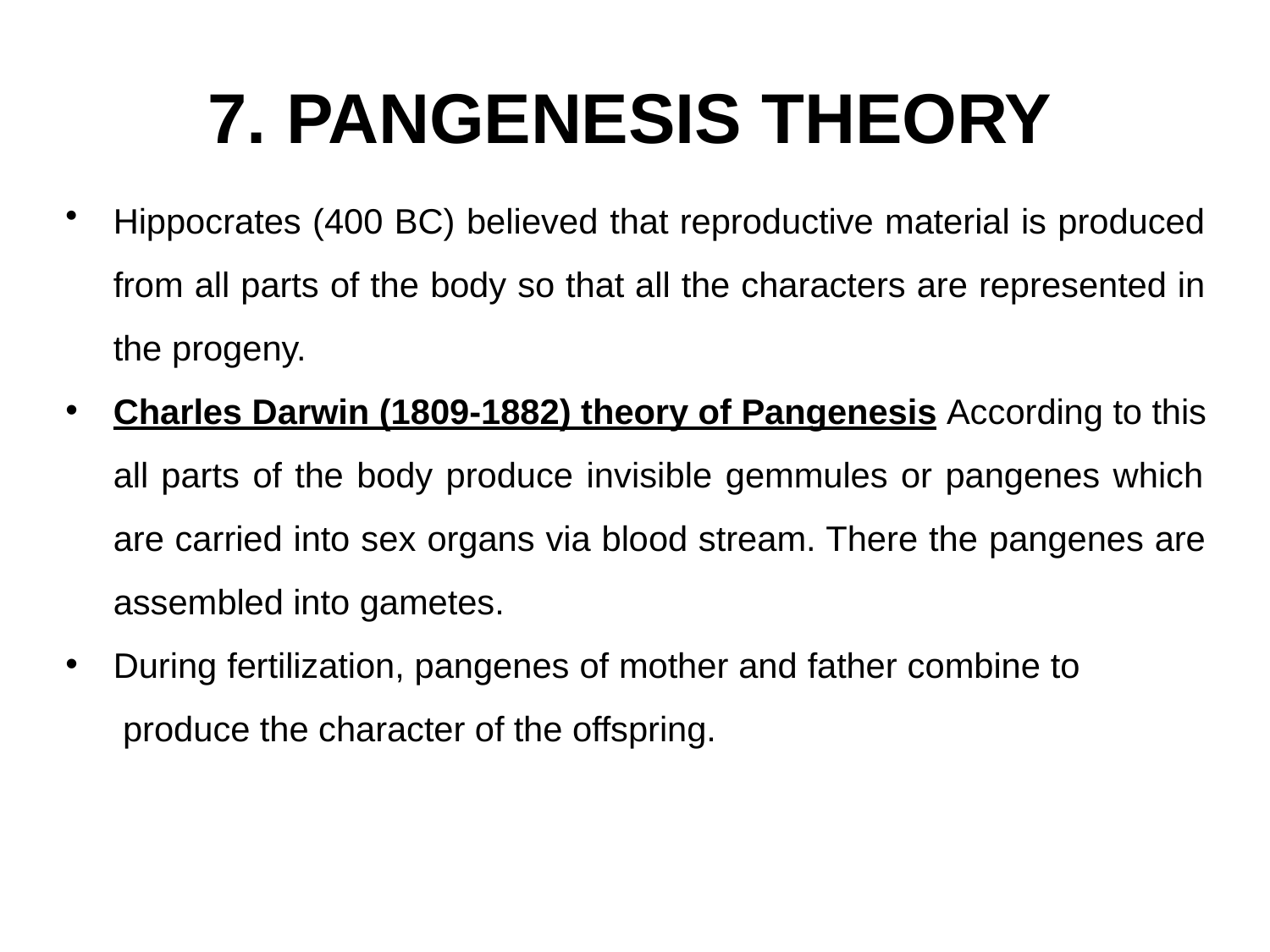

# 7. PANGENESIS THEORY
Hippocrates (400 BC) believed that reproductive material is produced  from all parts of the body so that all the characters are represented in  the progeny.
Charles Darwin (1809-1882) theory of Pangenesis According to this  all parts of the body produce invisible gemmules or pangenes which  are carried into sex organs via blood stream. There the pangenes are  assembled into gametes.
During fertilization, pangenes of mother and father combine to  produce the character of the offspring.